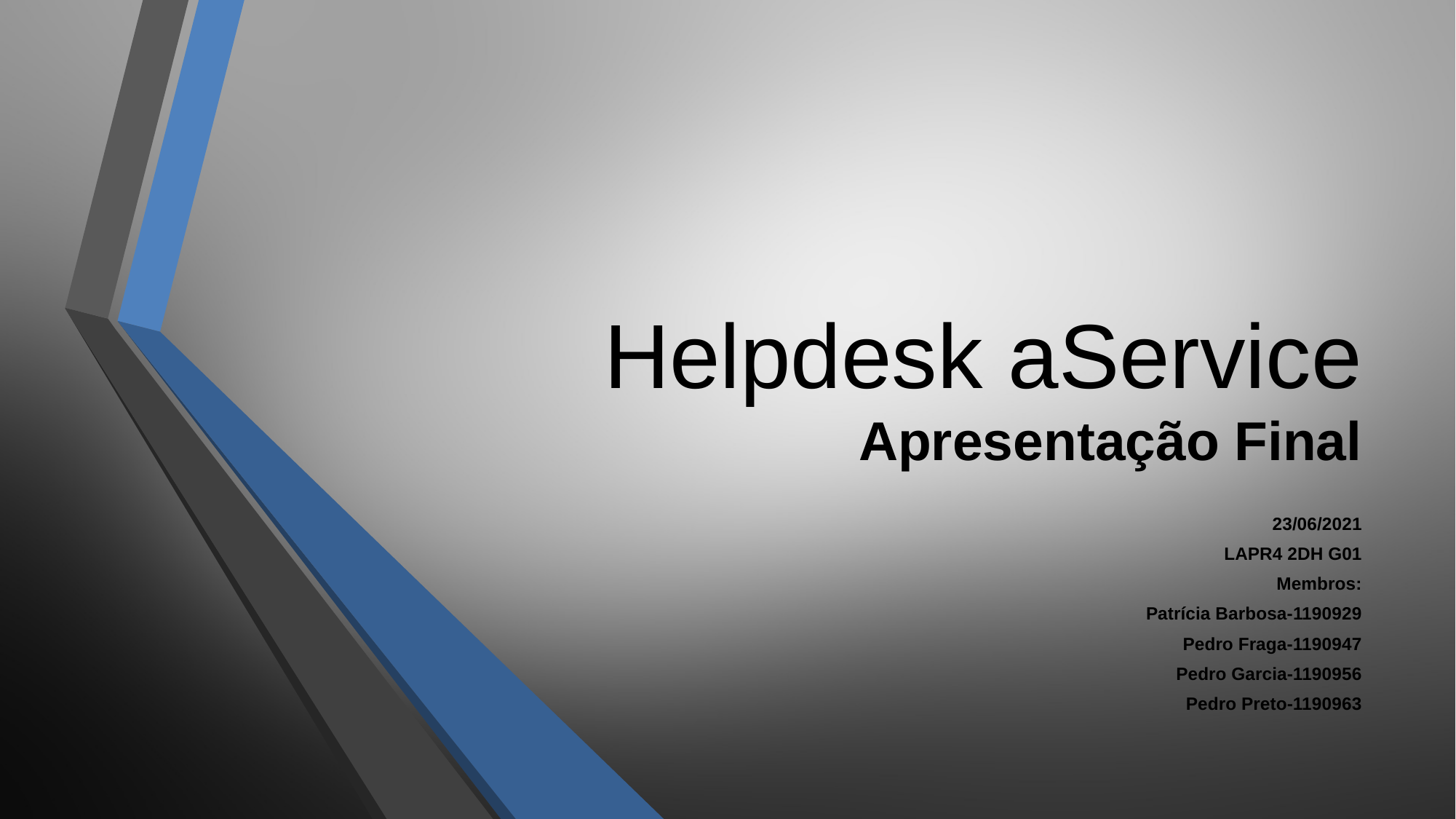

# Helpdesk aService Apresentação Final

23/06/2021
LAPR4 2DH G01
Membros:
Patrícia Barbosa-1190929
Pedro Fraga-1190947
Pedro Garcia-1190956
Pedro Preto-1190963